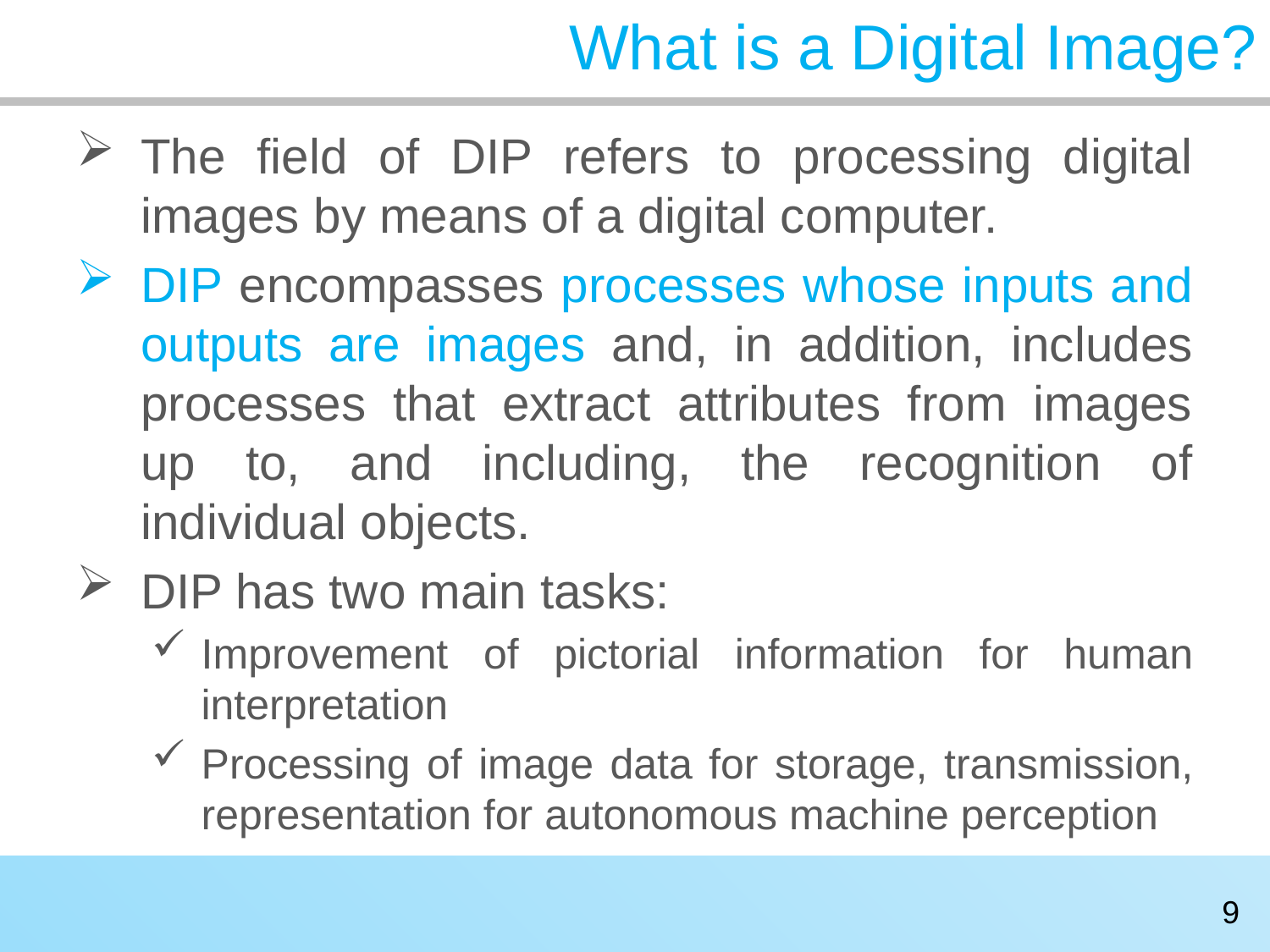

# What is a Digital Image?
The field of DIP refers to processing digital images by means of a digital computer.
DIP encompasses processes whose inputs and outputs are images and, in addition, includes processes that extract attributes from images up to, and including, the recognition of individual objects.
DIP has two main tasks:
Improvement of pictorial information for human interpretation
Processing of image data for storage, transmission, representation for autonomous machine perception